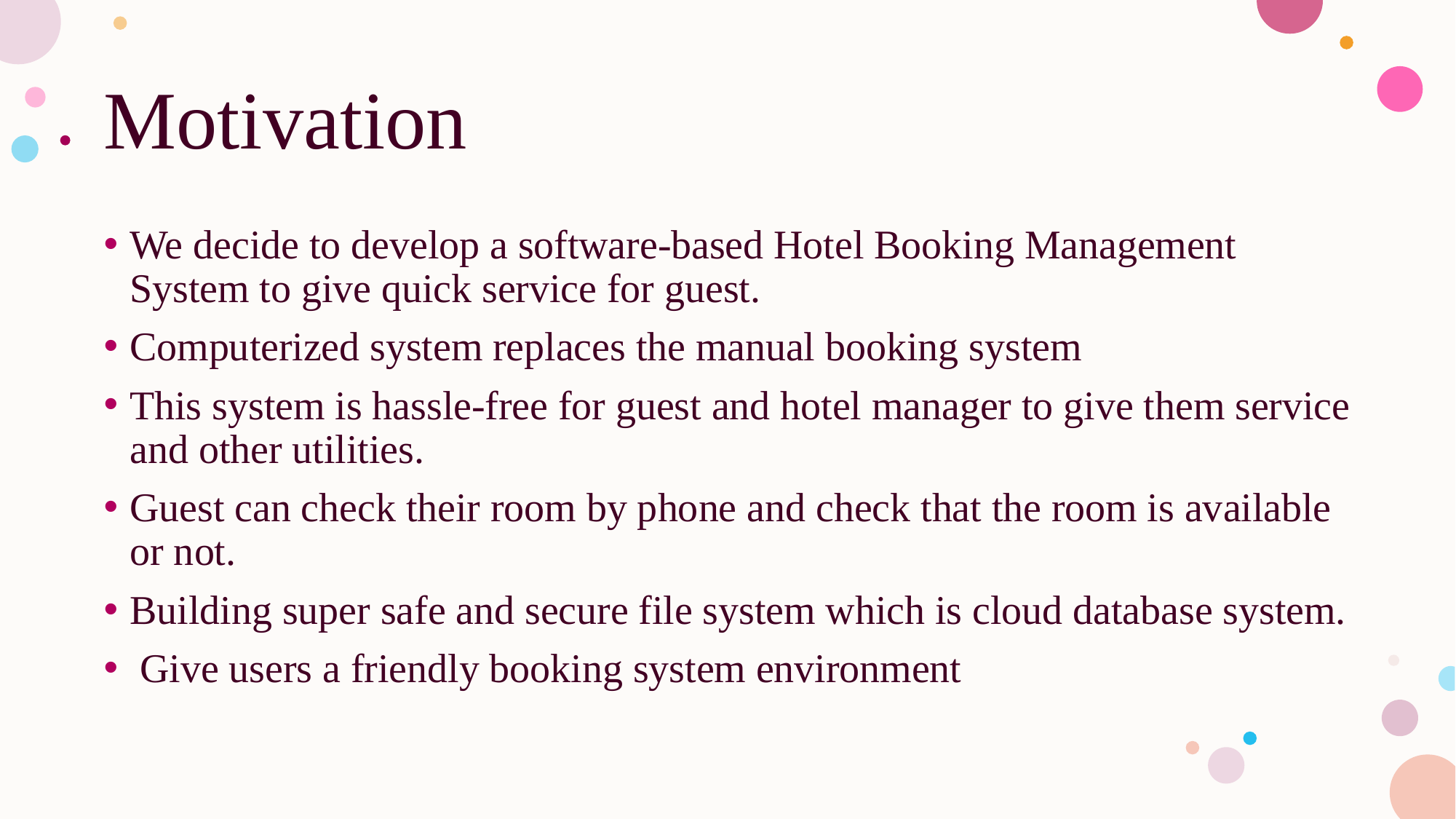

# Motivation
We decide to develop a software-based Hotel Booking Management System to give quick service for guest.
Computerized system replaces the manual booking system
This system is hassle-free for guest and hotel manager to give them service and other utilities.
Guest can check their room by phone and check that the room is available or not.
Building super safe and secure file system which is cloud database system.
 Give users a friendly booking system environment